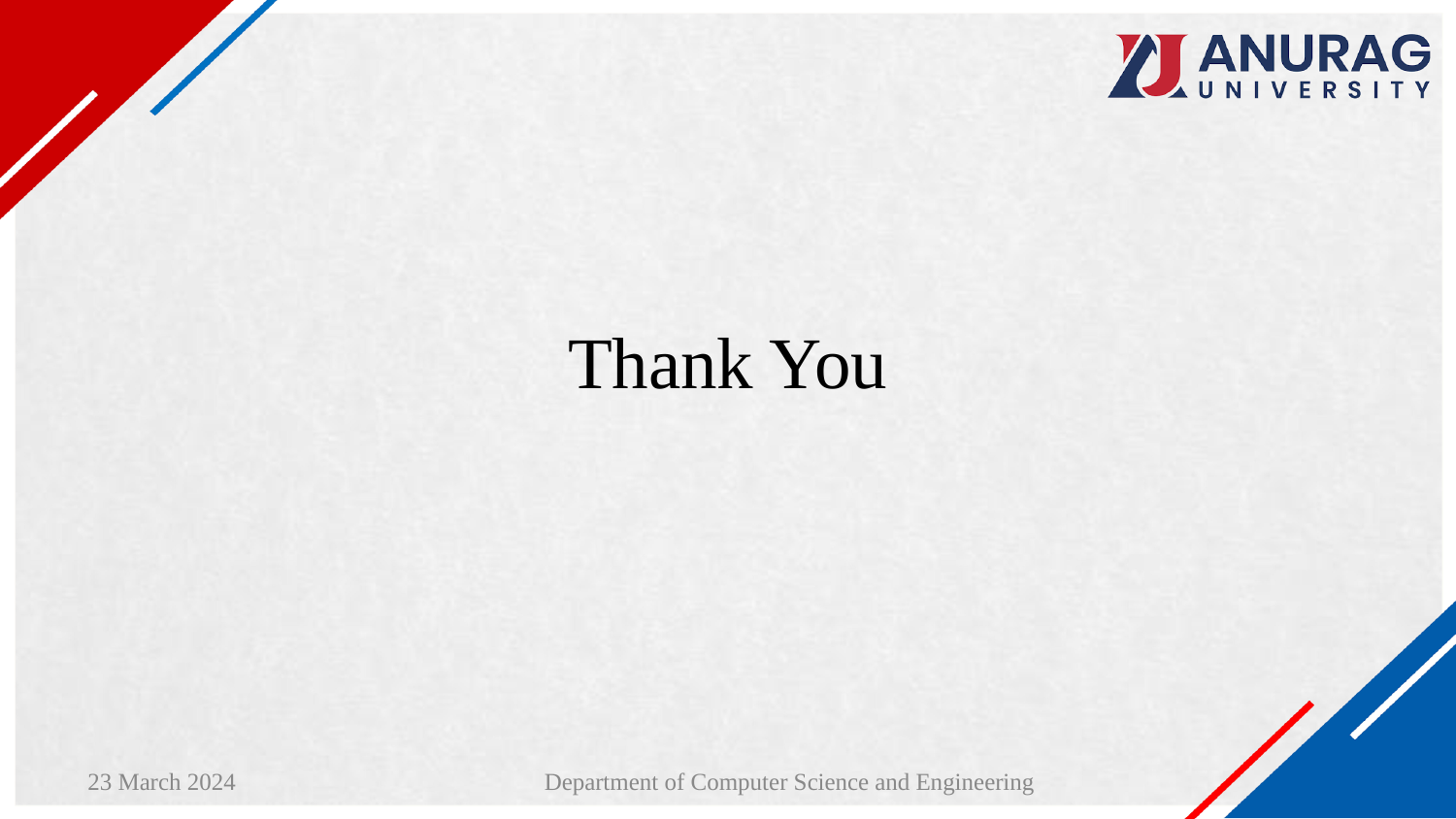

# Thank You
23 March 2024
16
Department of Computer Science and Engineering